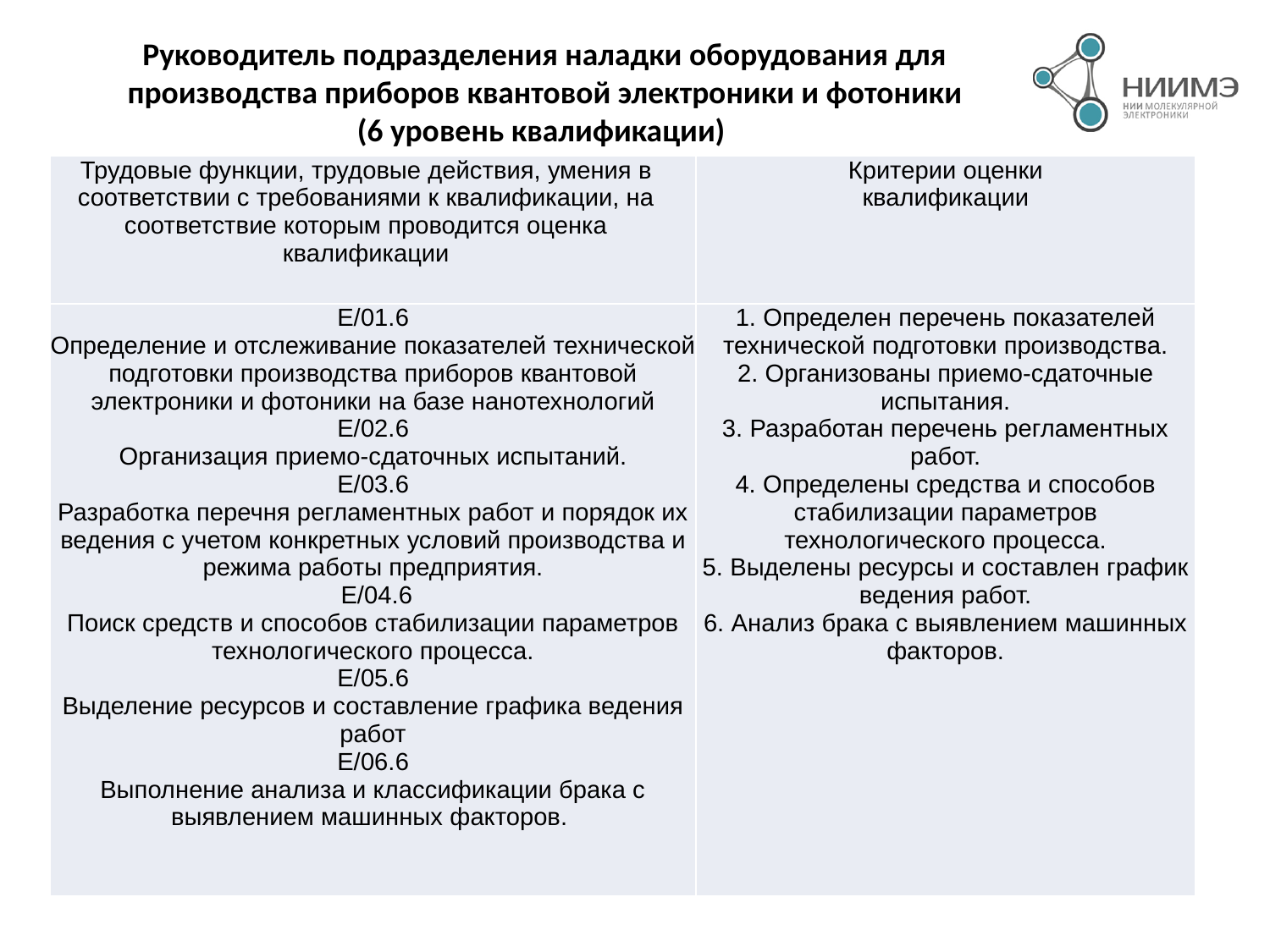

Руководитель подразделения наладки оборудования для производства приборов квантовой электроники и фотоники
(6 уровень квалификации)

| Трудовые функции, трудовые действия, умения в соответствии с требованиями к квалификации, на соответствие которым проводится оценка квалификации | Критерии оценки квалификации |
| --- | --- |
| Е/01.6 Определение и отслеживание показателей технической подготовки производства приборов квантовой электроники и фотоники на базе нанотехнологий Е/02.6 Организация приемо-сдаточных испытаний. Е/03.6 Разработка перечня регламентных работ и порядок их ведения с учетом конкретных условий производства и режима работы предприятия.  Е/04.6 Поиск средств и способов стабилизации параметров технологического процесса. Е/05.6 Выделение ресурсов и составление графика ведения работ Е/06.6 Выполнение анализа и классификации брака с выявлением машинных факторов. | 1. Определен перечень показателей технической подготовки производства. 2. Организованы приемо-сдаточные испытания. 3. Разработан перечень регламентных работ. 4. Определены средства и способов стабилизации параметров технологического процесса. 5. Выделены ресурсы и составлен график ведения работ. 6. Анализ брака с выявлением машинных факторов. |